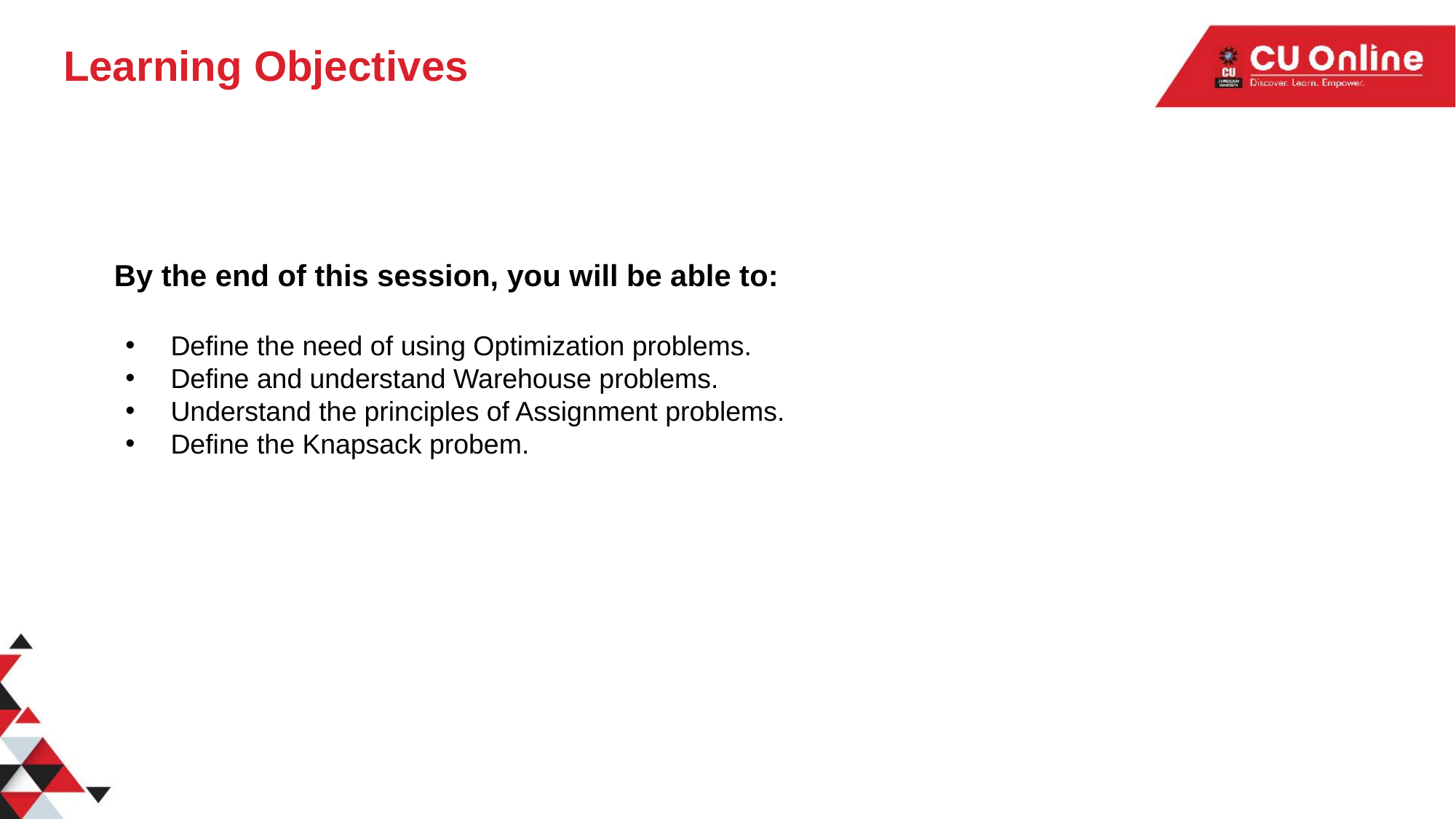

# Learning Objectives
By the end of this session, you will be able to:
Define the need of using Optimization problems.
Define and understand Warehouse problems.
Understand the principles of Assignment problems.
Define the Knapsack probem.